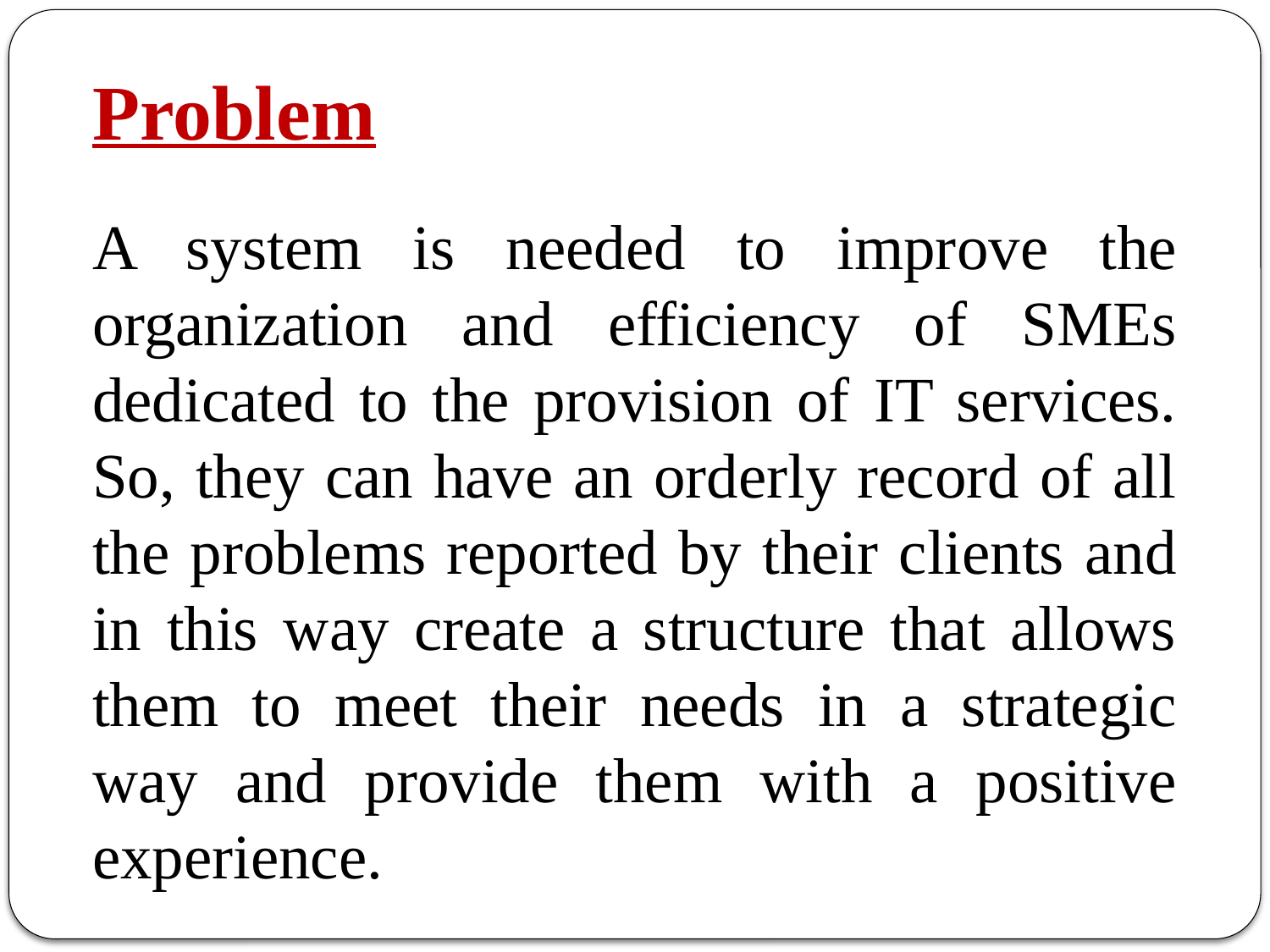

Problem
A system is needed to improve the organization and efficiency of SMEs dedicated to the provision of IT services. So, they can have an orderly record of all the problems reported by their clients and in this way create a structure that allows them to meet their needs in a strategic way and provide them with a positive experience.